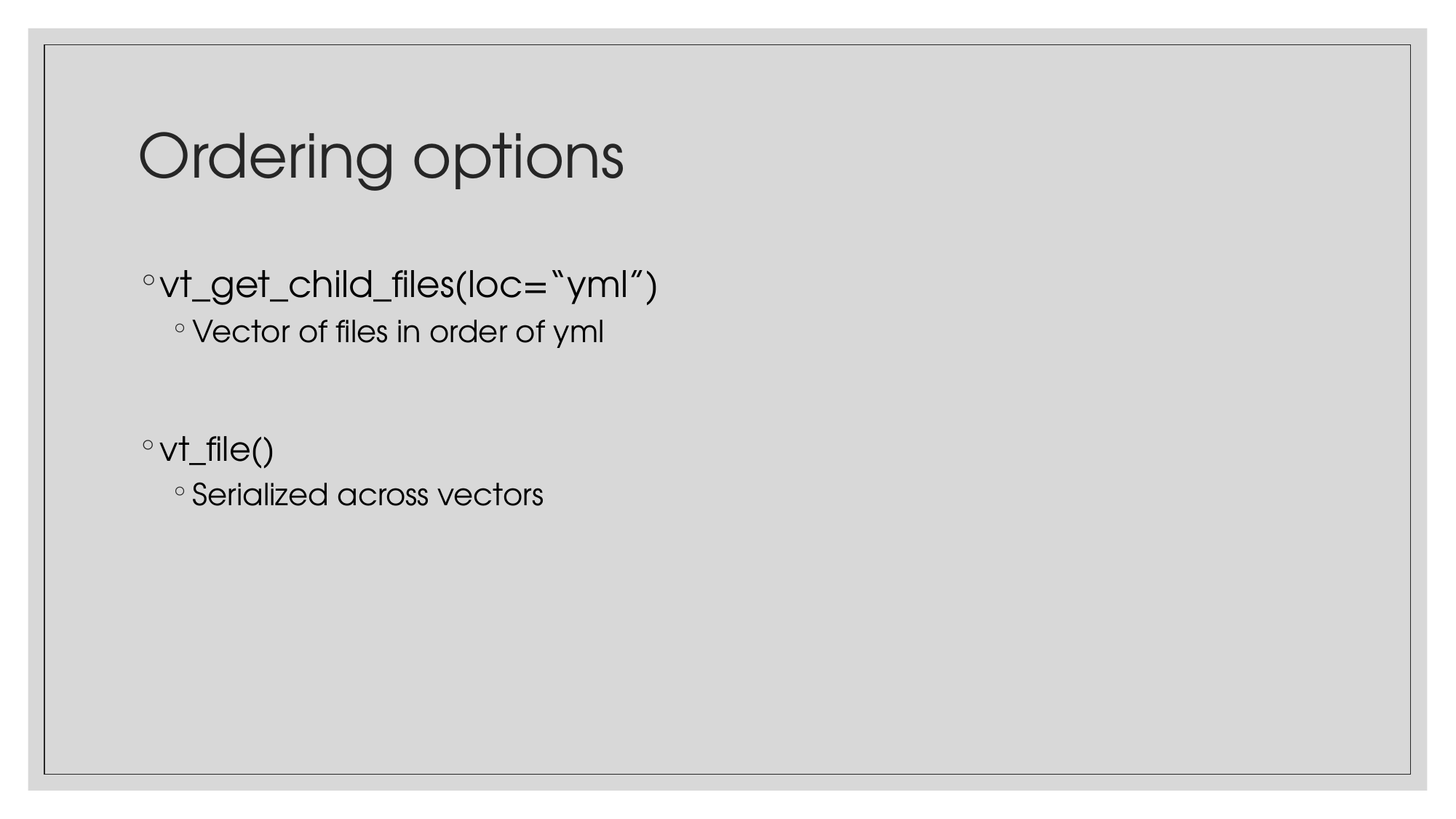

# Ordering options
vt_get_child_files(loc=“yml”)
Vector of files in order of yml

vt_file()
Serialized across vectors